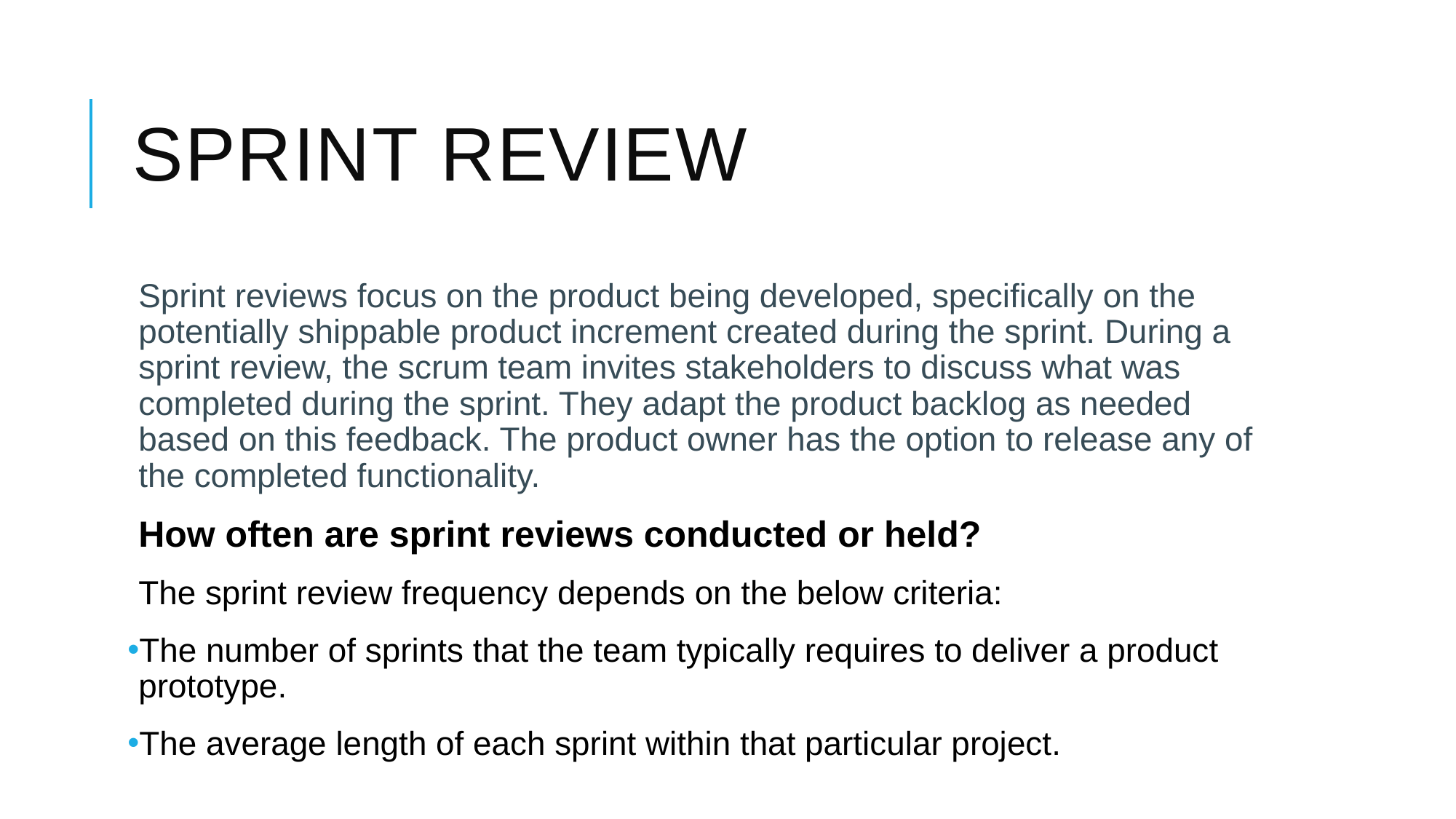

# Sprint review
Sprint reviews focus on the product being developed, specifically on the potentially shippable product increment created during the sprint. During a sprint review, the scrum team invites stakeholders to discuss what was completed during the sprint. They adapt the product backlog as needed based on this feedback. The product owner has the option to release any of the completed functionality.
How often are sprint reviews conducted or held?
The sprint review frequency depends on the below criteria:
The number of sprints that the team typically requires to deliver a product prototype.
The average length of each sprint within that particular project.